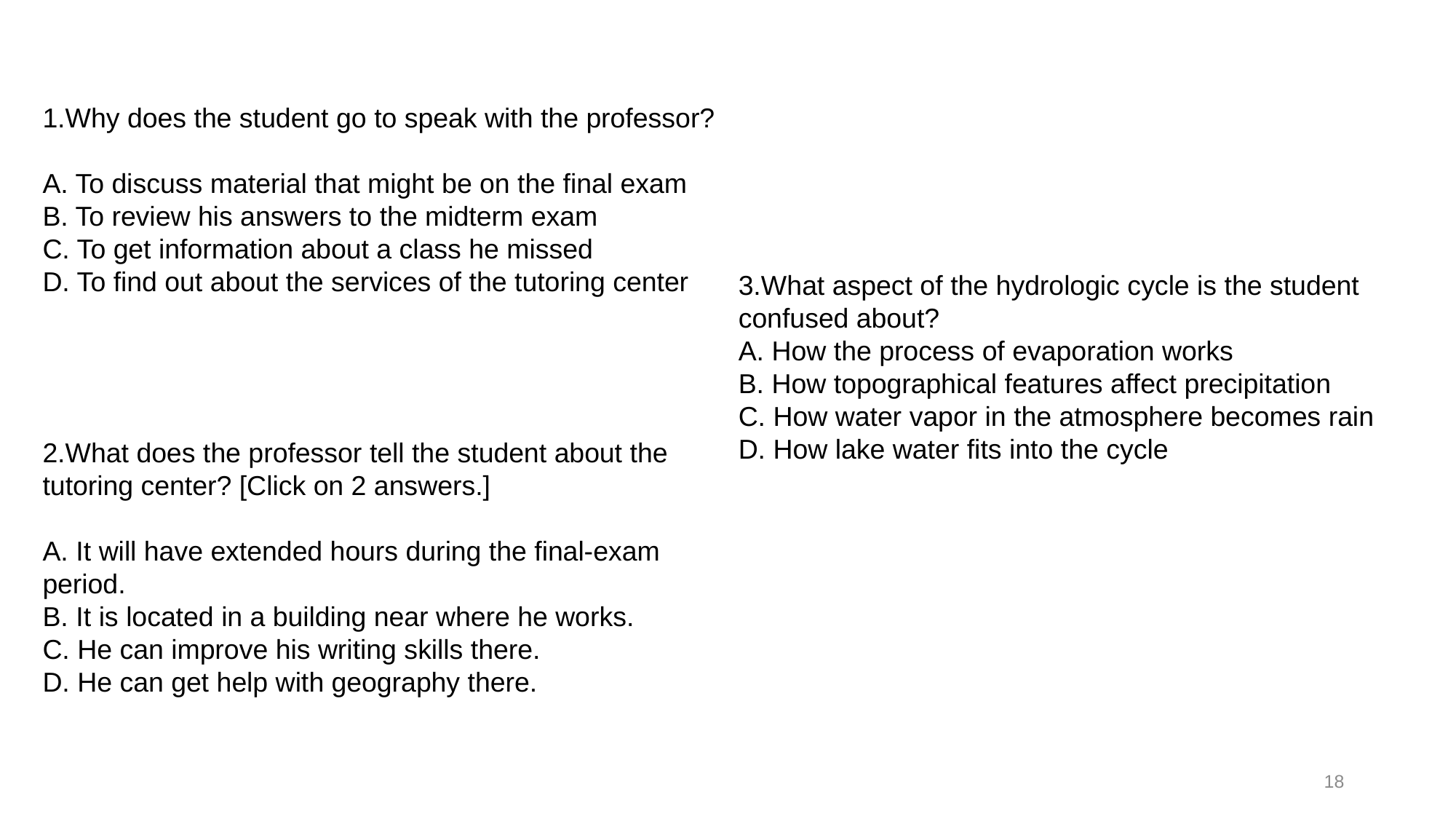

1.Why does the student go to speak with the professor?

A. To discuss material that might be on the final exam
B. To review his answers to the midterm exam
C. To get information about a class he missed
D. To find out about the services of the tutoring center
3.What aspect of the hydrologic cycle is the student confused about?
A. How the process of evaporation works
B. How topographical features affect precipitation
C. How water vapor in the atmosphere becomes rain
D. How lake water fits into the cycle
2.What does the professor tell the student about the tutoring center? [Click on 2 answers.]

A. It will have extended hours during the final-exam period.
B. It is located in a building near where he works.
C. He can improve his writing skills there.
D. He can get help with geography there.

18